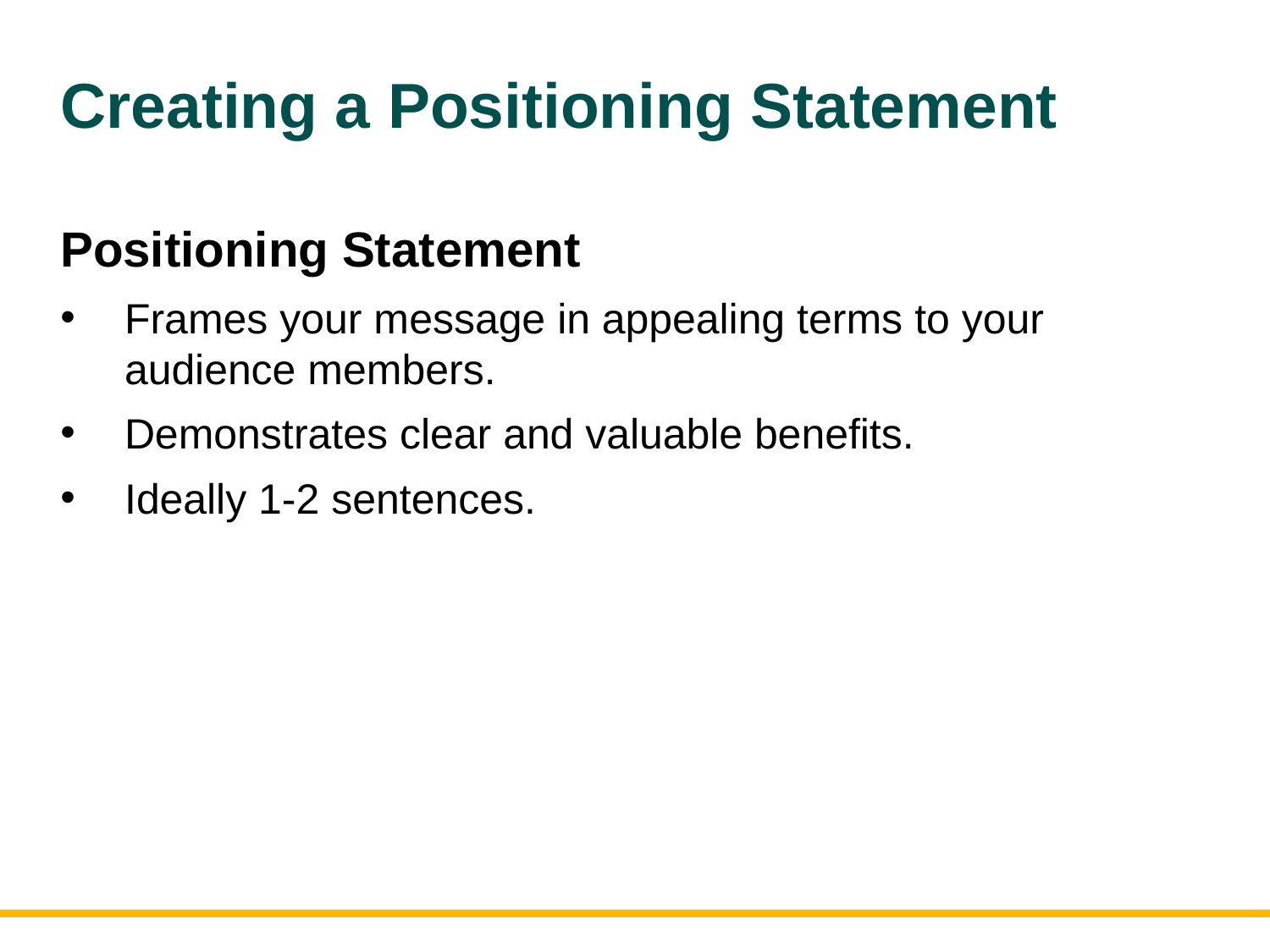

# Creating a Positioning Statement
Positioning Statement
Frames your message in appealing terms to your audience members.
Demonstrates clear and valuable benefits.
Ideally 1-2 sentences.